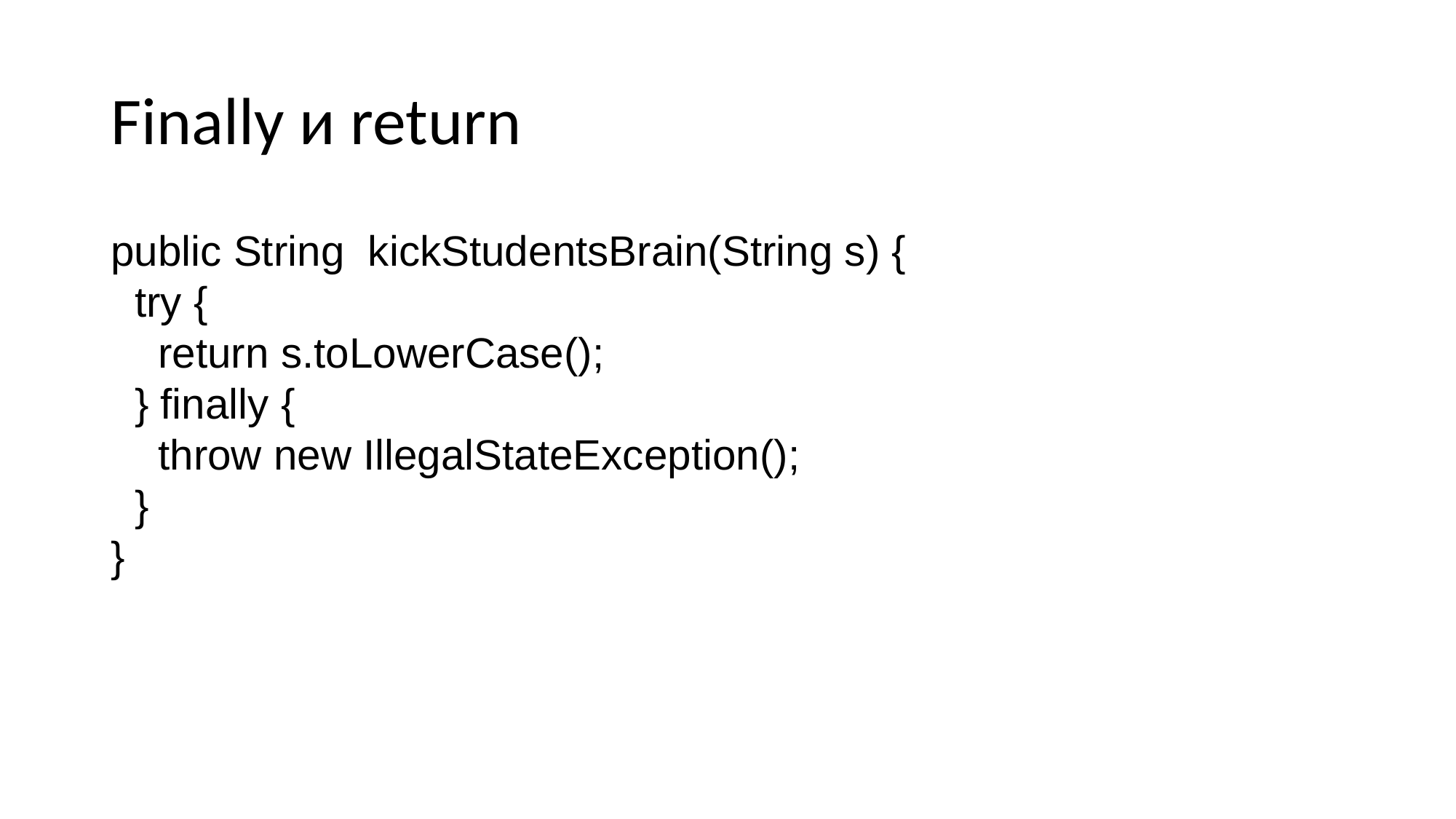

# Finally и return
public String  kickStudentsBrain(String s) {
  try {
    return s.toLowerCase();
  } finally {
    throw new IllegalStateException();
  }
}